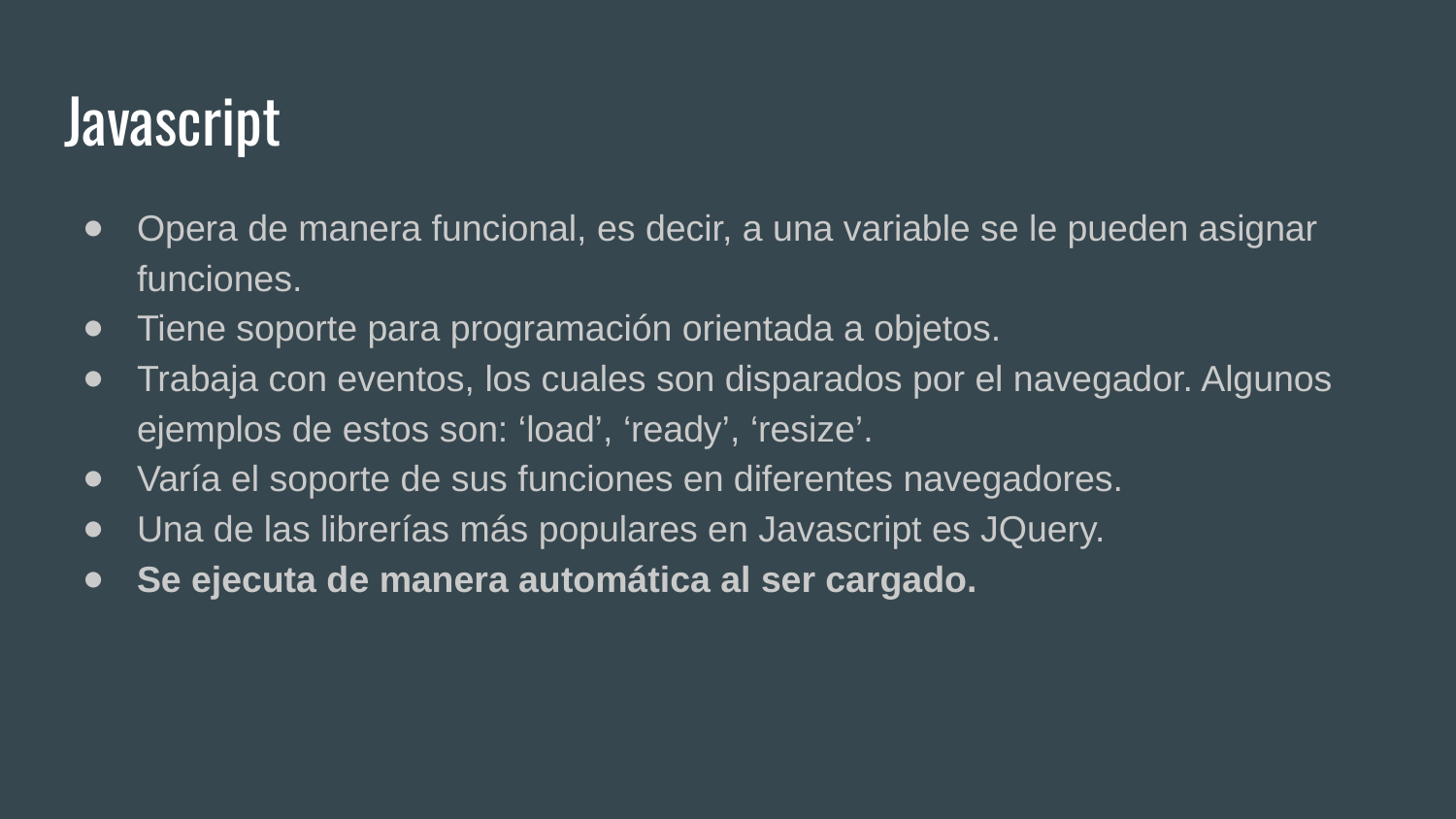

# Javascript
Opera de manera funcional, es decir, a una variable se le pueden asignar funciones.
Tiene soporte para programación orientada a objetos.
Trabaja con eventos, los cuales son disparados por el navegador. Algunos ejemplos de estos son: ‘load’, ‘ready’, ‘resize’.
Varía el soporte de sus funciones en diferentes navegadores.
Una de las librerías más populares en Javascript es JQuery.
Se ejecuta de manera automática al ser cargado.